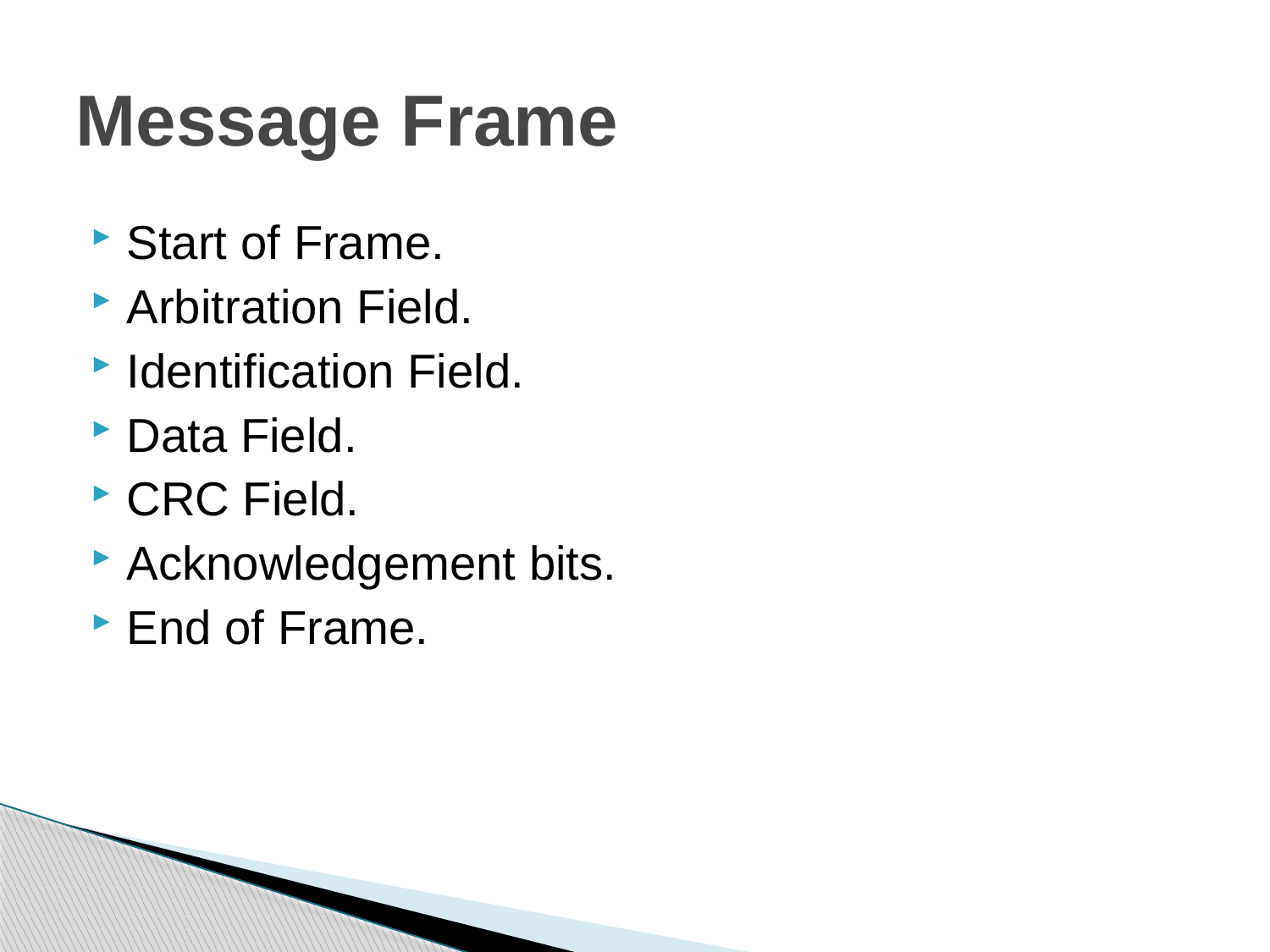

# Message Frame
Start of Frame.
Arbitration Field.
Identification Field.
Data Field.
CRC Field.
Acknowledgement bits.
End of Frame.